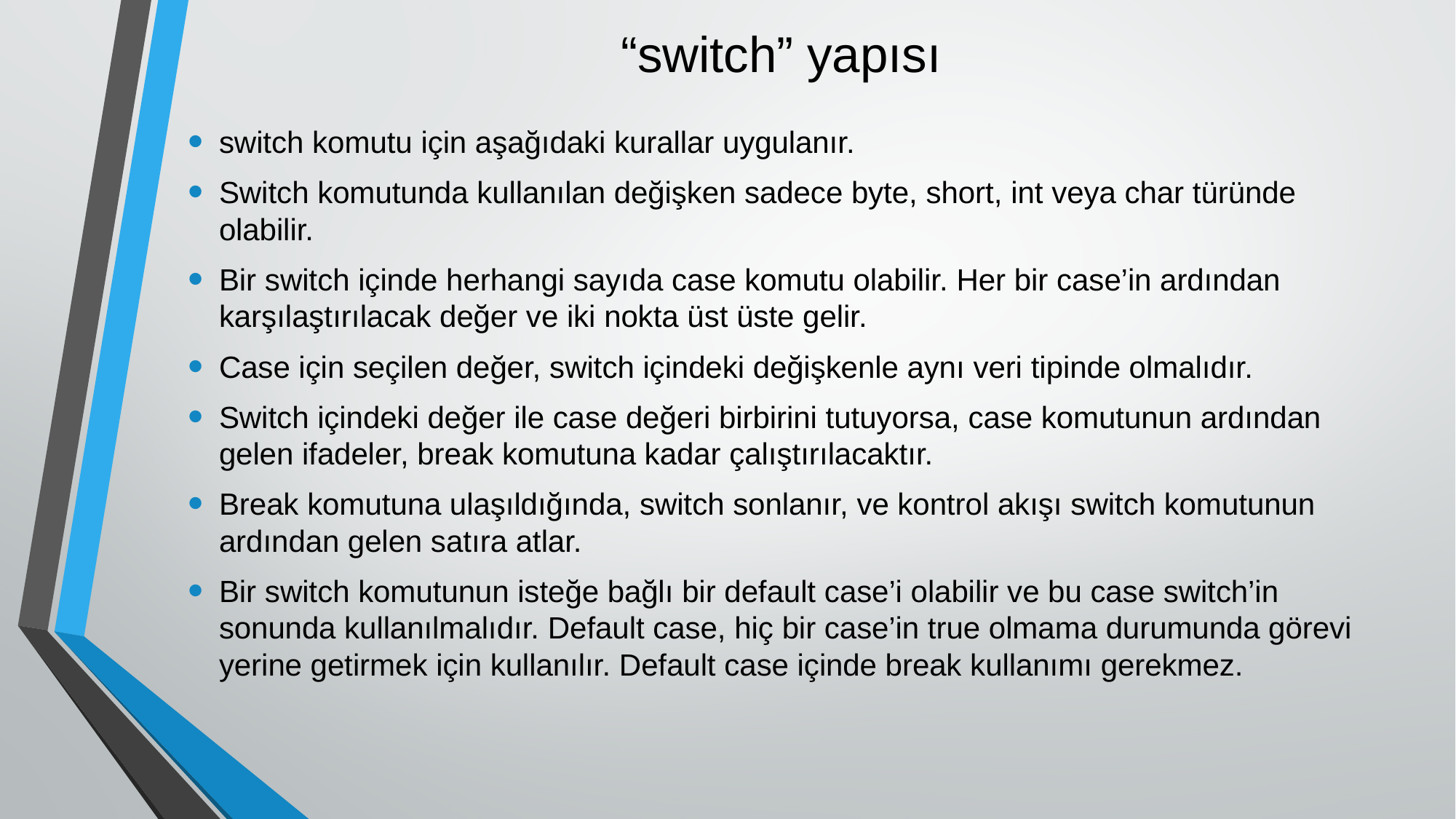

# “switch” yapısı
switch komutu için aşağıdaki kurallar uygulanır.
Switch komutunda kullanılan değişken sadece byte, short, int veya char türünde olabilir.
Bir switch içinde herhangi sayıda case komutu olabilir. Her bir case’in ardından karşılaştırılacak değer ve iki nokta üst üste gelir.
Case için seçilen değer, switch içindeki değişkenle aynı veri tipinde olmalıdır.
Switch içindeki değer ile case değeri birbirini tutuyorsa, case komutunun ardından gelen ifadeler, break komutuna kadar çalıştırılacaktır.
Break komutuna ulaşıldığında, switch sonlanır, ve kontrol akışı switch komutunun ardından gelen satıra atlar.
Bir switch komutunun isteğe bağlı bir default case’i olabilir ve bu case switch’in sonunda kullanılmalıdır. Default case, hiç bir case’in true olmama durumunda görevi yerine getirmek için kullanılır. Default case içinde break kullanımı gerekmez.